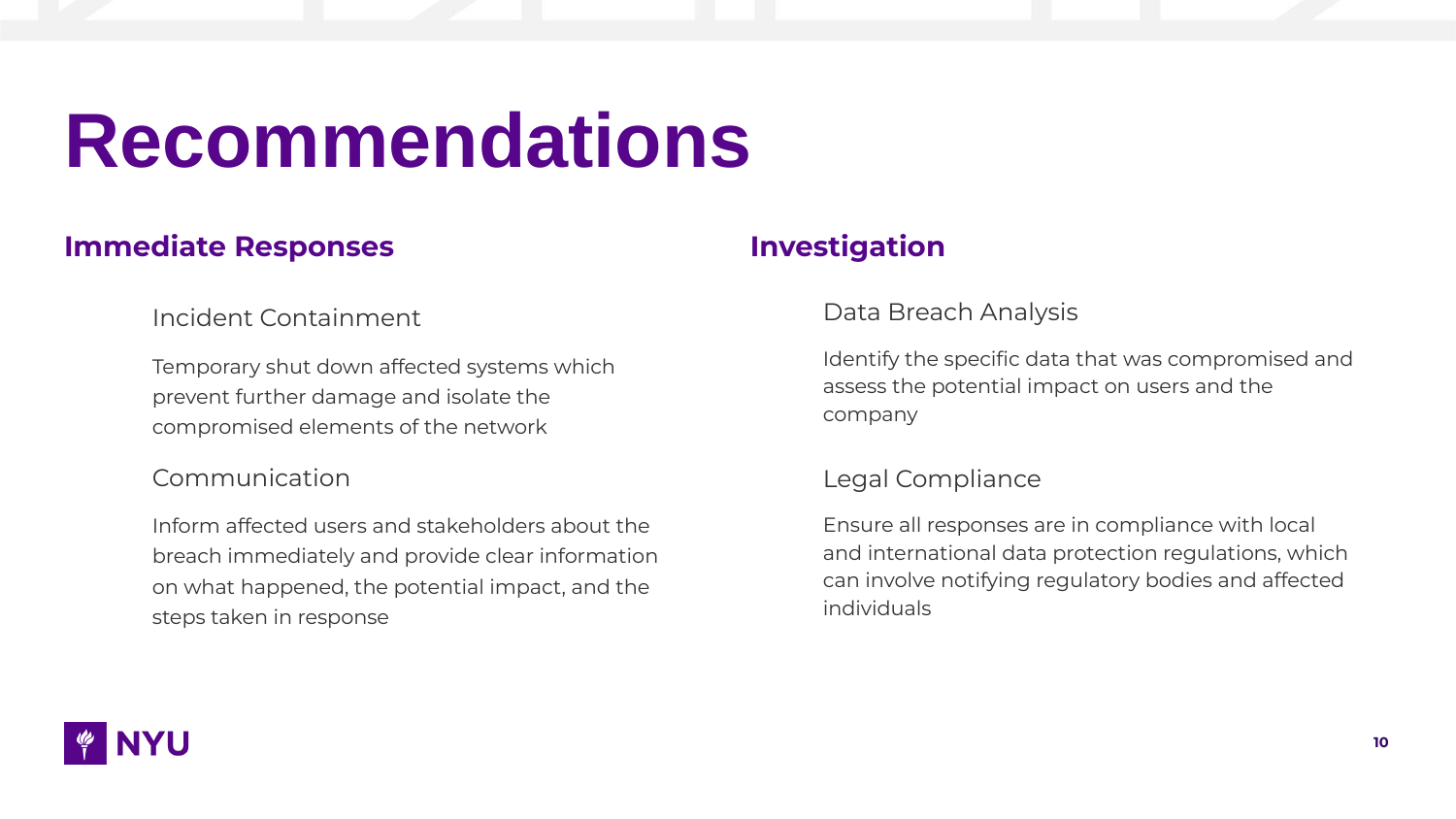

# Recommendations
Immediate Responses
Investigation
Data Breach Analysis
Identify the specific data that was compromised and assess the potential impact on users and the company
Legal Compliance
Ensure all responses are in compliance with local and international data protection regulations, which can involve notifying regulatory bodies and affected individuals
Incident Containment
Temporary shut down affected systems which prevent further damage and isolate the compromised elements of the network
Communication
Inform affected users and stakeholders about the breach immediately and provide clear information on what happened, the potential impact, and the steps taken in response